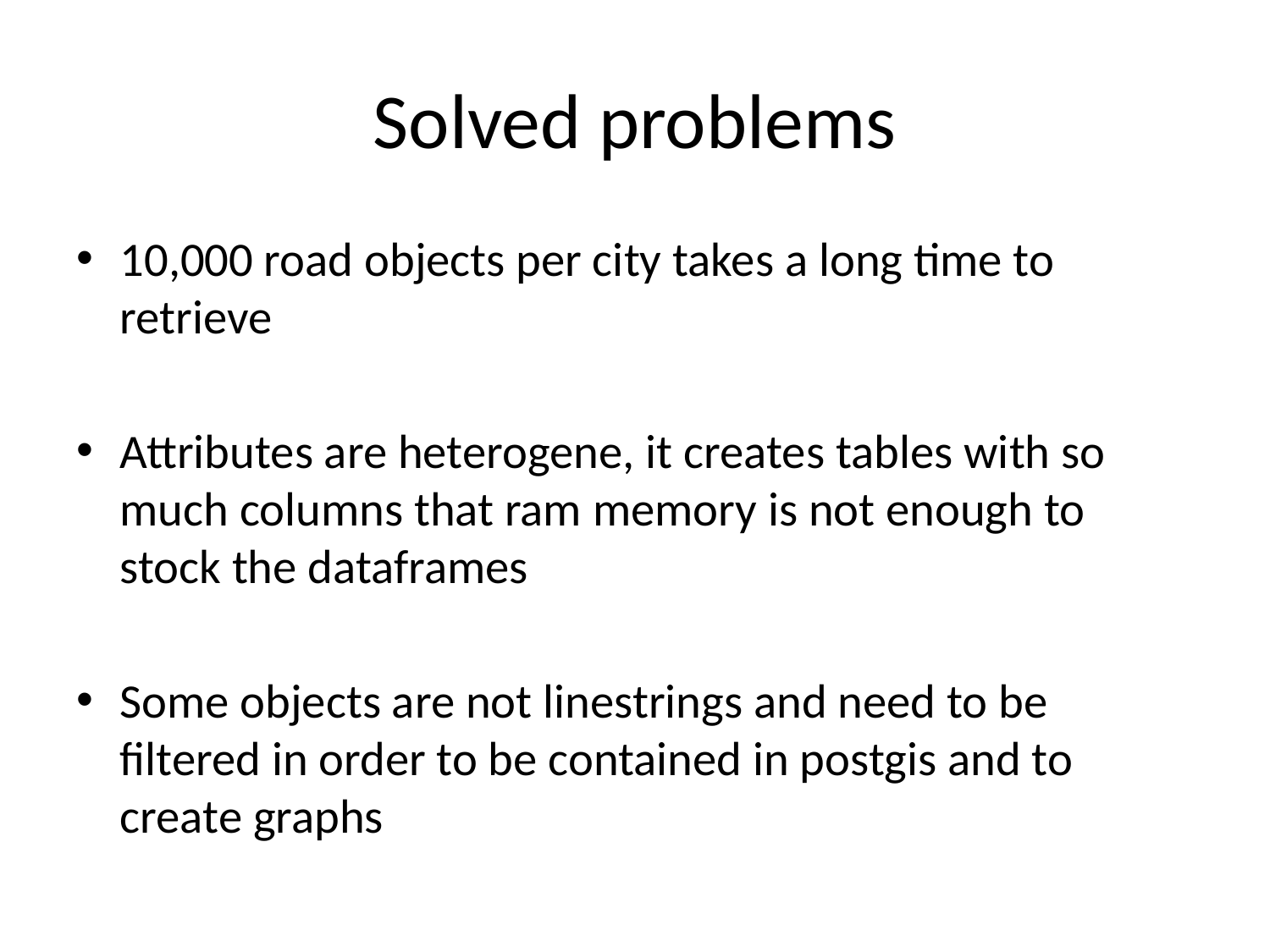

# Solved problems
10,000 road objects per city takes a long time to retrieve

Attributes are heterogene, it creates tables with so much columns that ram memory is not enough to stock the dataframes

Some objects are not linestrings and need to be filtered in order to be contained in postgis and to create graphs